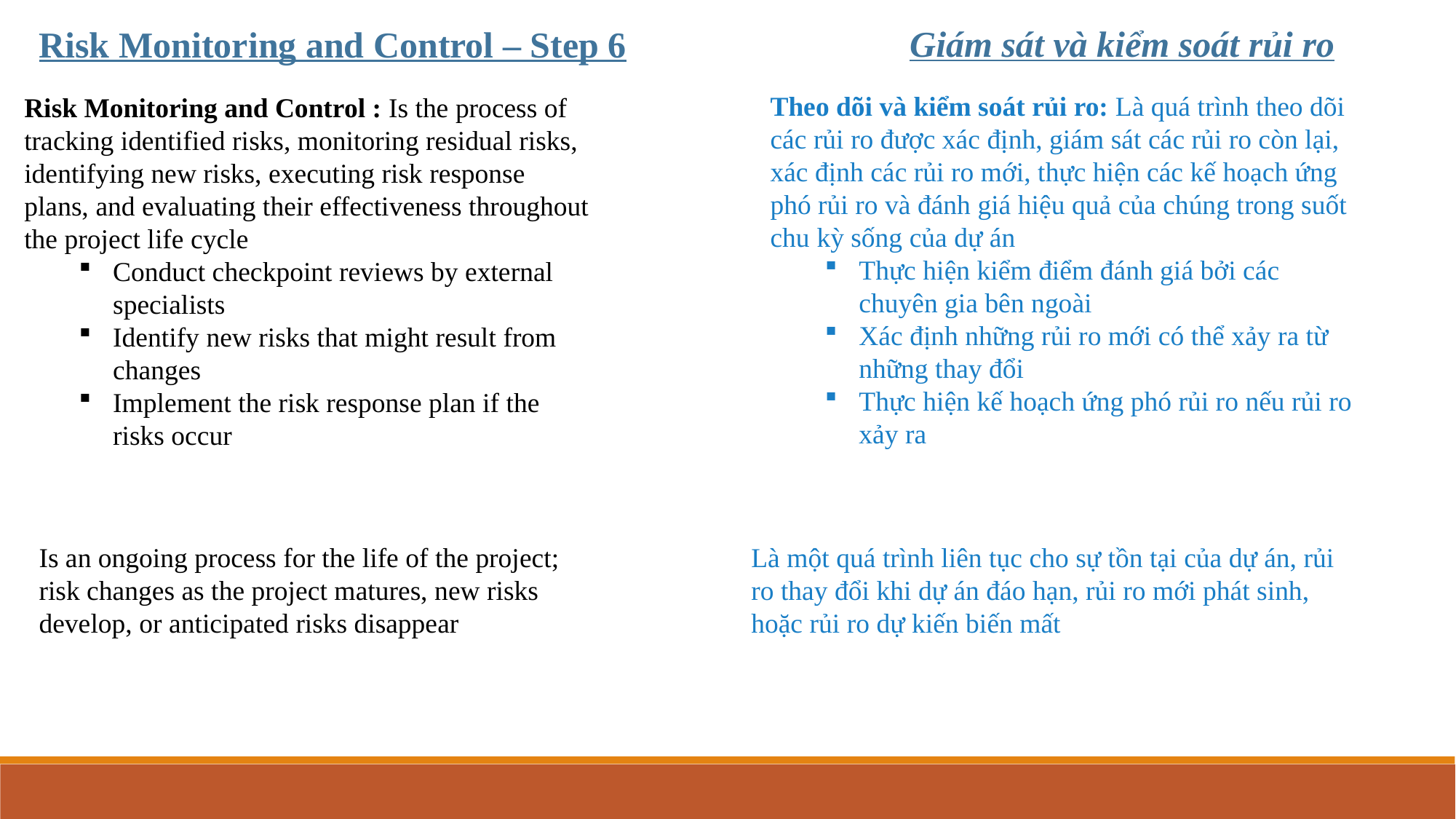

Giám sát và kiểm soát rủi ro
Risk Monitoring and Control – Step 6
Theo dõi và kiểm soát rủi ro: Là quá trình theo dõi các rủi ro được xác định, giám sát các rủi ro còn lại, xác định các rủi ro mới, thực hiện các kế hoạch ứng phó rủi ro và đánh giá hiệu quả của chúng trong suốt chu kỳ sống của dự án
Thực hiện kiểm điểm đánh giá bởi các chuyên gia bên ngoài
Xác định những rủi ro mới có thể xảy ra từ những thay đổi
Thực hiện kế hoạch ứng phó rủi ro nếu rủi ro xảy ra
Risk Monitoring and Control : Is the process of tracking identified risks, monitoring residual risks, identifying new risks, executing risk response plans, and evaluating their effectiveness throughout the project life cycle
Conduct checkpoint reviews by external specialists
Identify new risks that might result from changes
Implement the risk response plan if the risks occur
Planning Processes
Executing Processes
Initialing Processes

Is an ongoing process for the life of the project; risk changes as the project matures, new risks develop, or anticipated risks disappear
Là một quá trình liên tục cho sự tồn tại của dự án, rủi ro thay đổi khi dự án đáo hạn, rủi ro mới phát sinh, hoặc rủi ro dự kiến biến mất